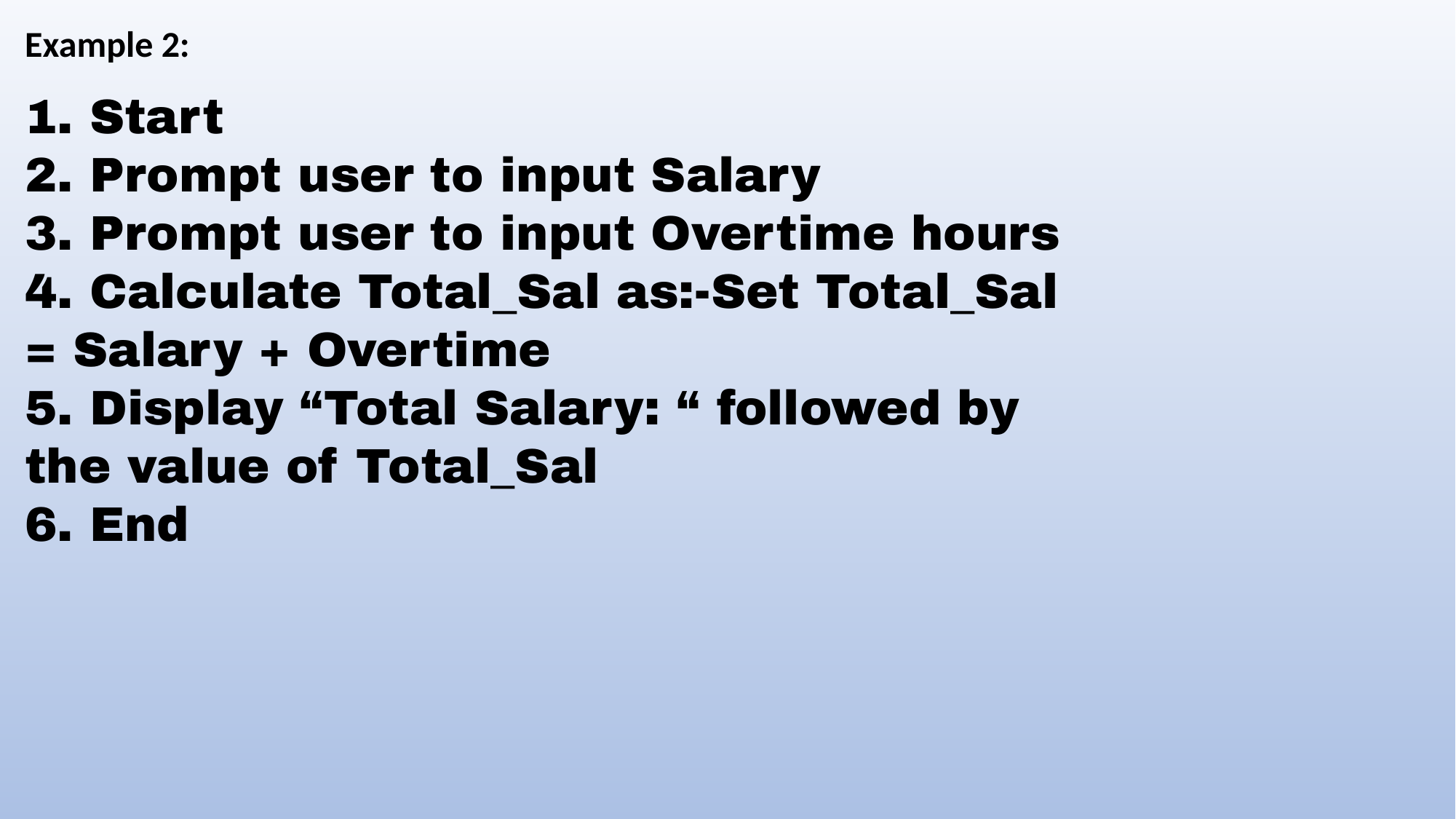

Example 2:
1. Start
2. Prompt user to input Salary
3. Prompt user to input Overtime hours
4. Calculate Total_Sal as:-Set Total_Sal = Salary + Overtime
5. Display “Total Salary: “ followed by the value of Total_Sal
6. End